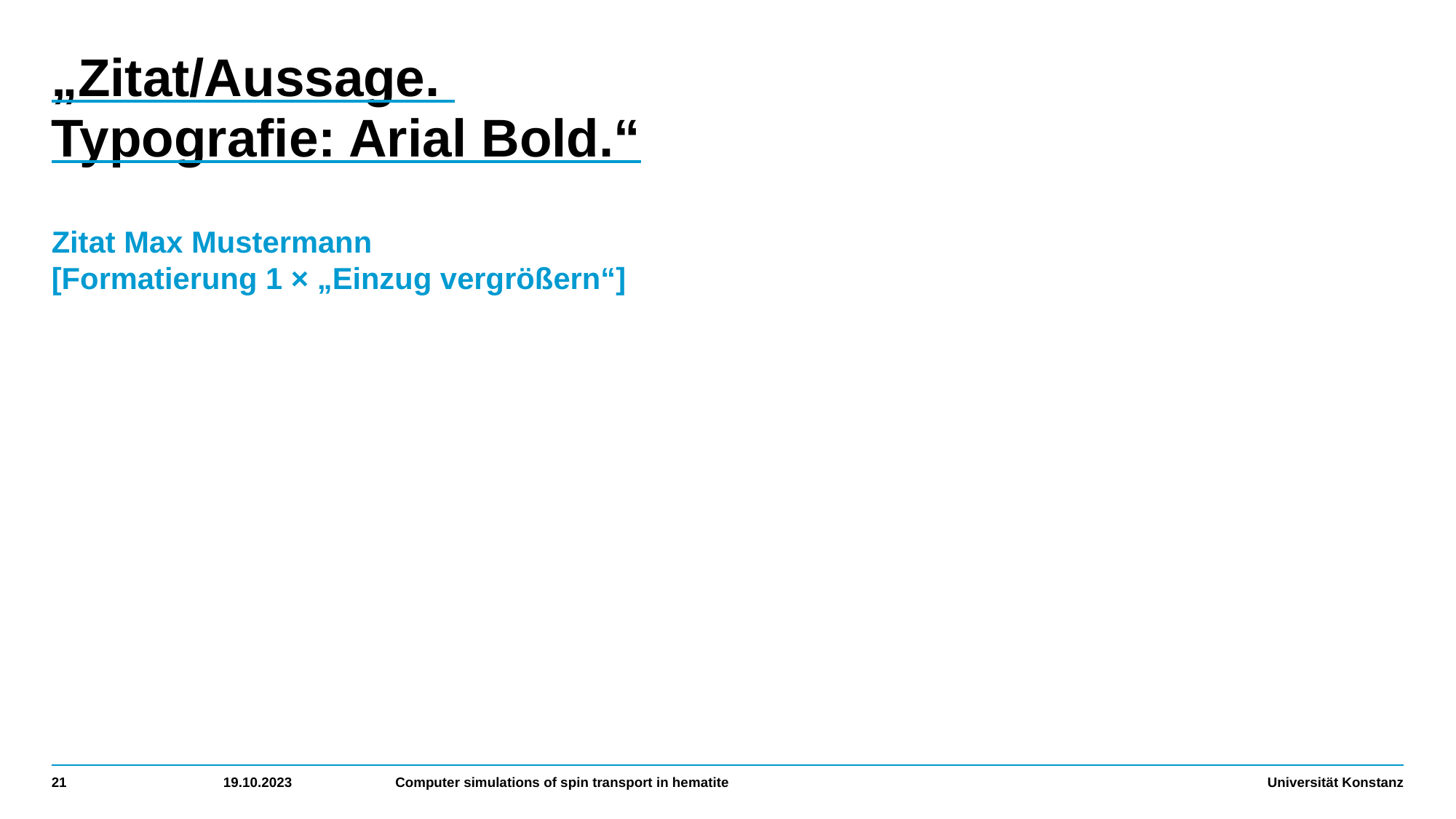

„Zitat/Aussage.
Typografie: Arial Bold.“
Zitat Max Mustermann
[Formatierung 1 × „Einzug vergrößern“]
21
19.10.2023
Computer simulations of spin transport in hematite